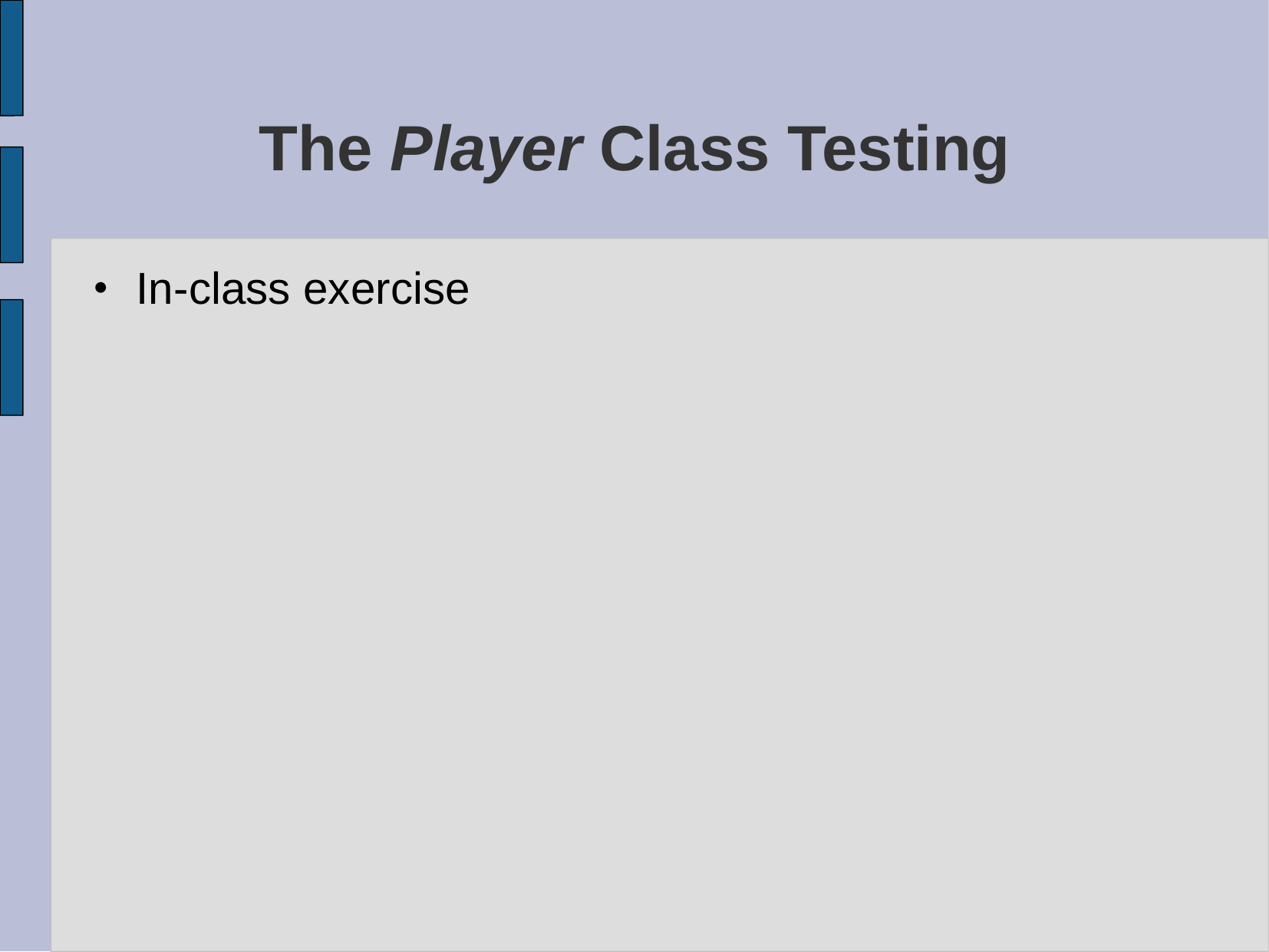

# The Player Class Testing
In-class exercise